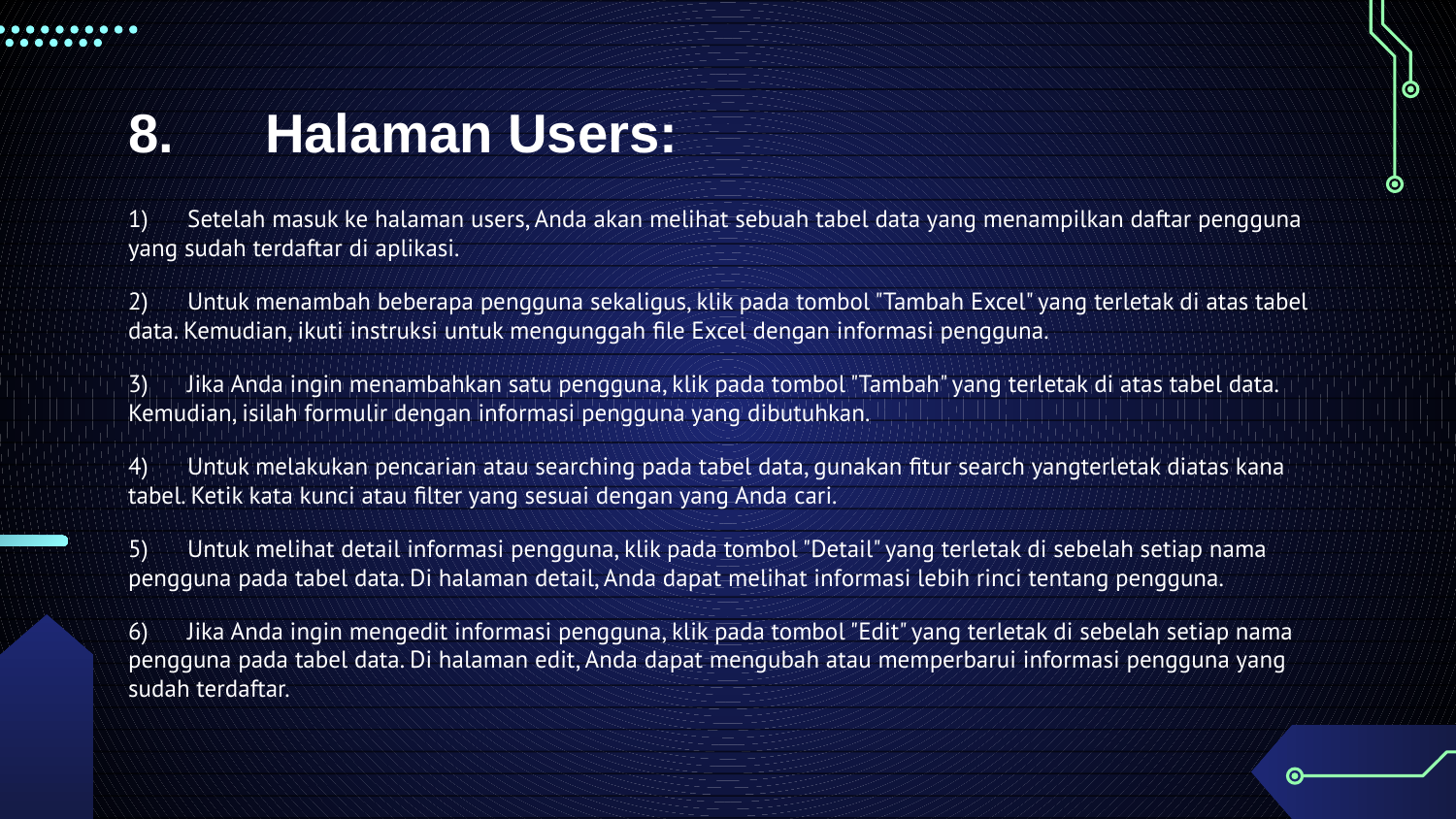

# 8.      Halaman Users:
1)      Setelah masuk ke halaman users, Anda akan melihat sebuah tabel data yang menampilkan daftar pengguna yang sudah terdaftar di aplikasi.
2)      Untuk menambah beberapa pengguna sekaligus, klik pada tombol "Tambah Excel" yang terletak di atas tabel data. Kemudian, ikuti instruksi untuk mengunggah file Excel dengan informasi pengguna.
3)      Jika Anda ingin menambahkan satu pengguna, klik pada tombol "Tambah" yang terletak di atas tabel data. Kemudian, isilah formulir dengan informasi pengguna yang dibutuhkan.
4)      Untuk melakukan pencarian atau searching pada tabel data, gunakan fitur search yangterletak diatas kana tabel. Ketik kata kunci atau filter yang sesuai dengan yang Anda cari.
5)      Untuk melihat detail informasi pengguna, klik pada tombol "Detail" yang terletak di sebelah setiap nama pengguna pada tabel data. Di halaman detail, Anda dapat melihat informasi lebih rinci tentang pengguna.
6)      Jika Anda ingin mengedit informasi pengguna, klik pada tombol "Edit" yang terletak di sebelah setiap nama pengguna pada tabel data. Di halaman edit, Anda dapat mengubah atau memperbarui informasi pengguna yang sudah terdaftar.